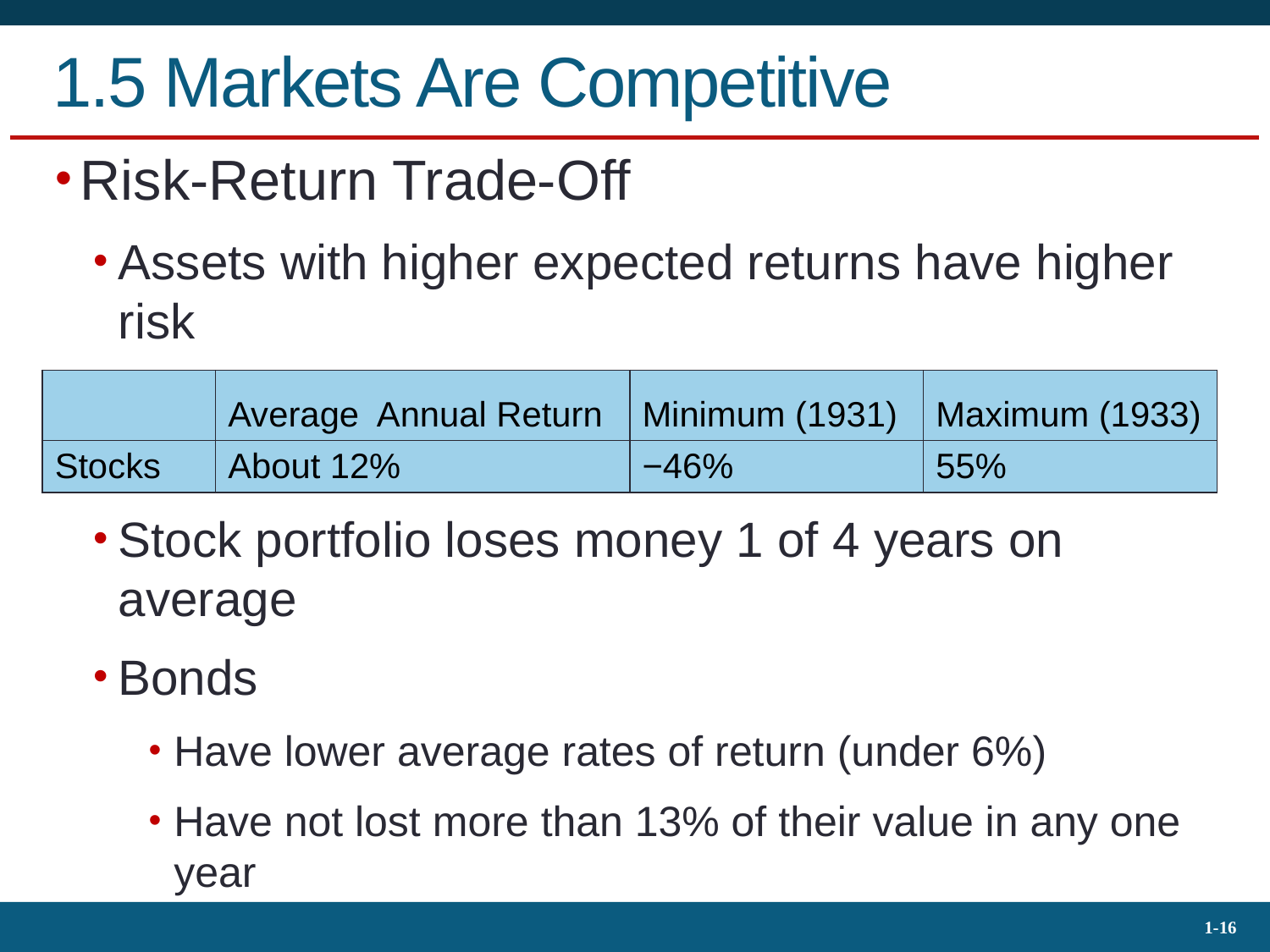

# 1.5 Markets Are Competitive
Risk-Return Trade-Off
Assets with higher expected returns have higher risk

Stock portfolio loses money 1 of 4 years on average
Bonds
Have lower average rates of return (under 6%)
Have not lost more than 13% of their value in any one year
|  | Average Annual Return | Minimum (1931) | Maximum (1933) |
| --- | --- | --- | --- |
| Stocks | About 12% | −46% | 55% |